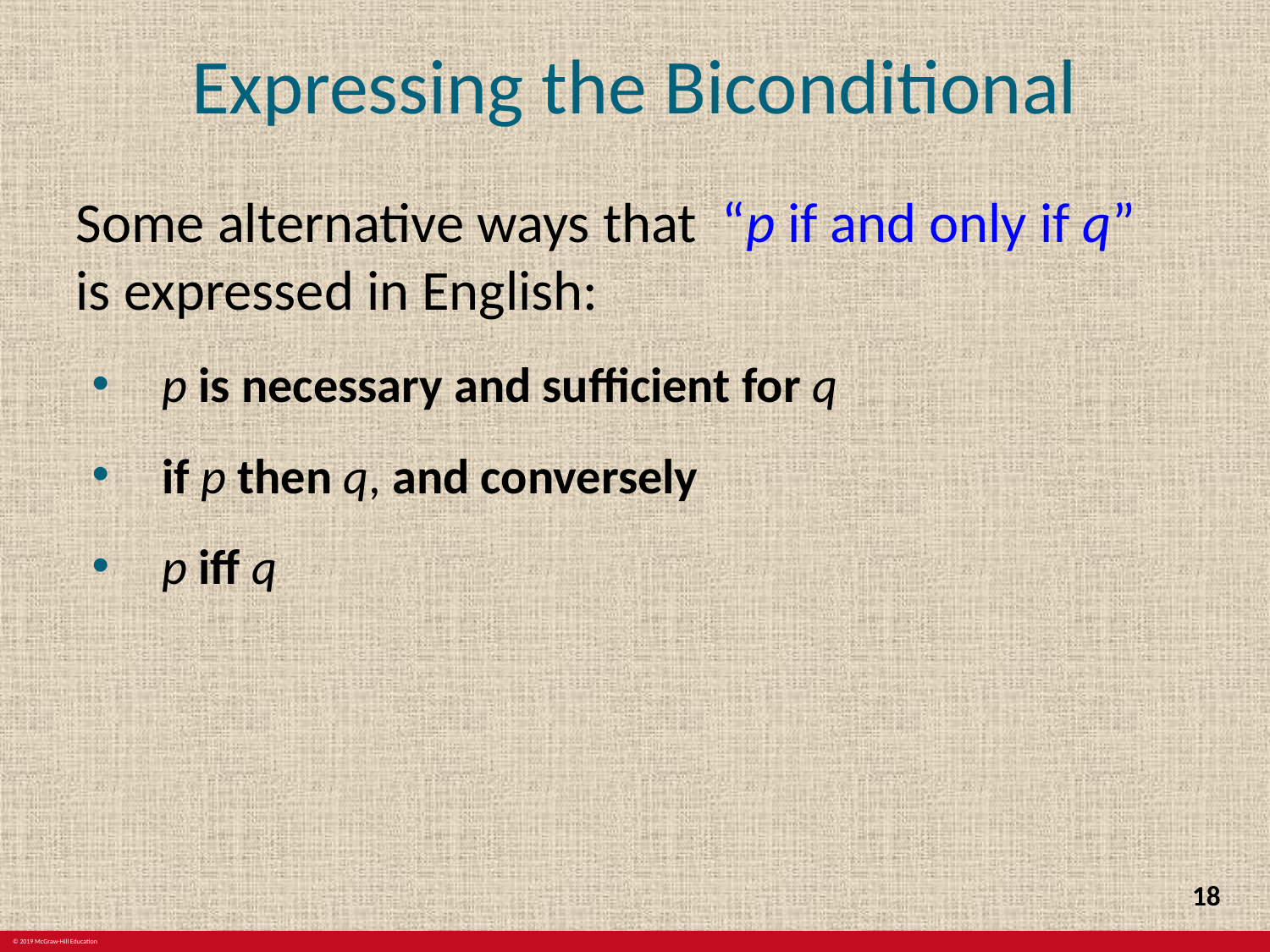

# Expressing the Biconditional
Some alternative ways that  “p if and only if q”
is expressed in English:
  p is necessary and sufficient for q
  if p then q, and conversely
  p iff q
18